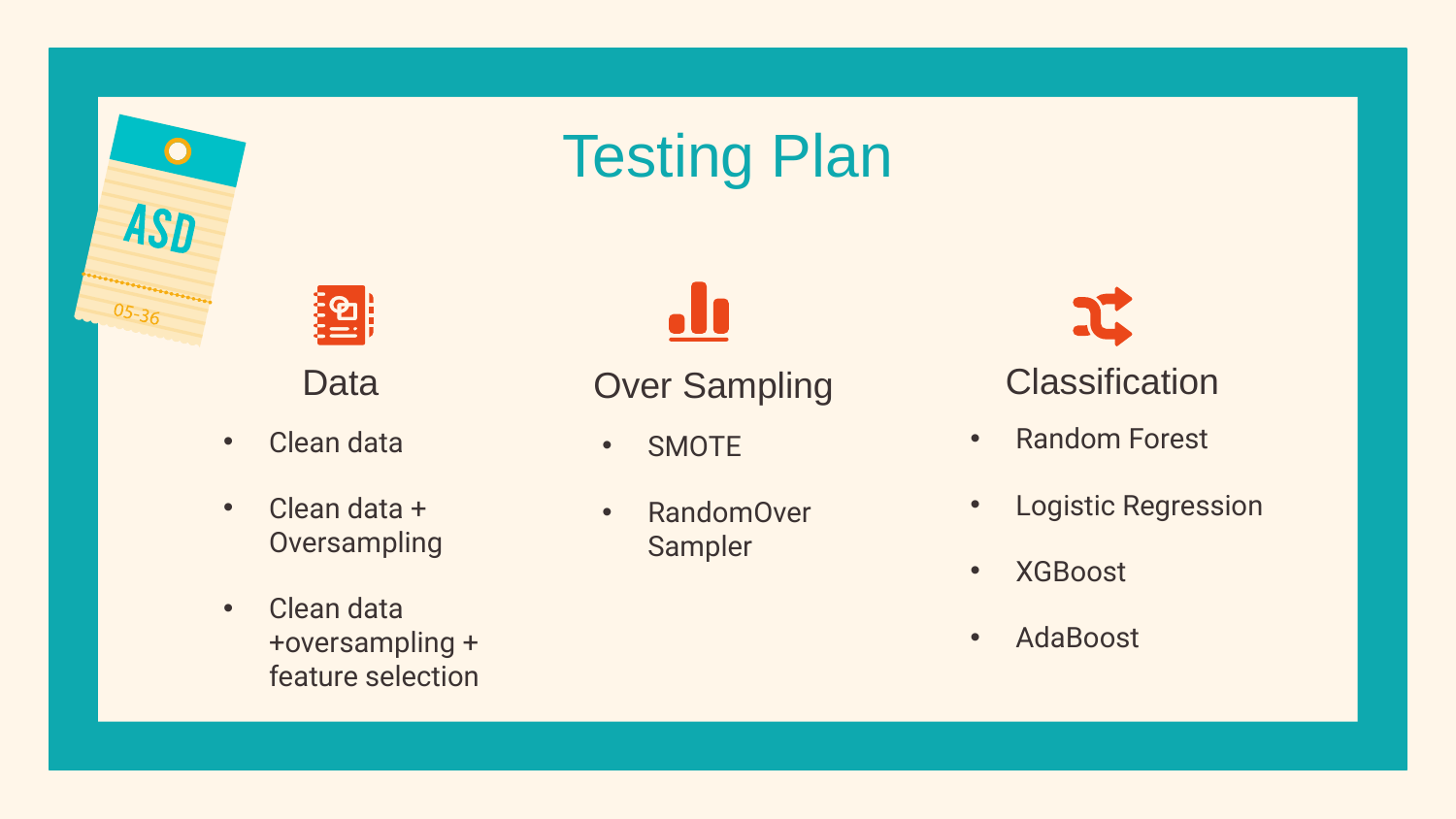

# Testing Plan

Classification
Data
Over Sampling
Random Forest
Logistic Regression
XGBoost
AdaBoost

Clean data
Clean data + Oversampling
Clean data +oversampling + feature selection
SMOTE
RandomOverSampler